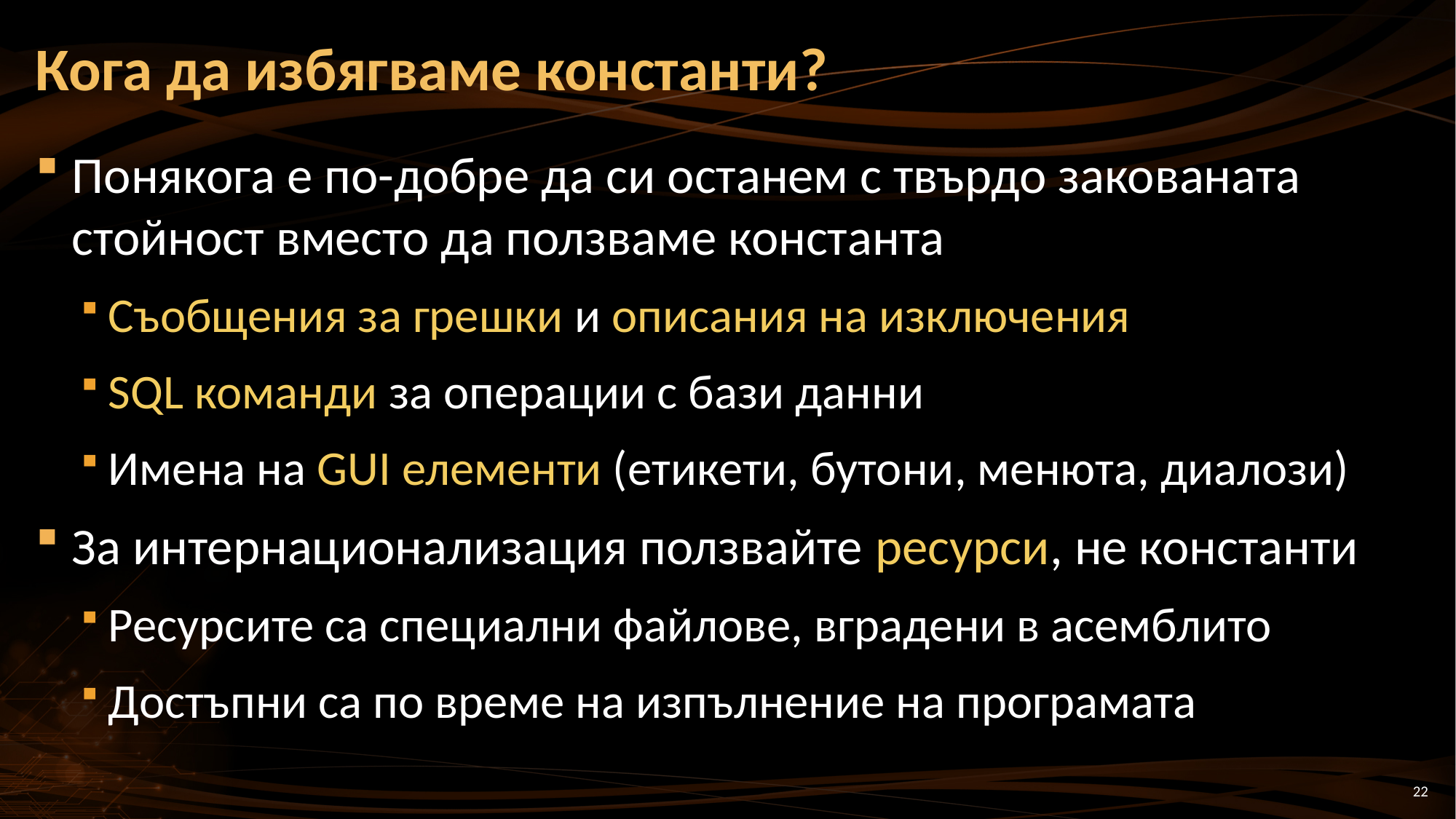

# Кога да избягваме константи?
Понякога е по-добре да си останем с твърдо закованата стойност вместо да ползваме константа
Съобщения за грешки и описания на изключения
SQL команди за операции с бази данни
Имена на GUI елементи (етикети, бутони, менюта, диалози)
За интернационализация ползвайте ресурси, не константи
Ресурсите са специални файлове, вградени в асемблито
Достъпни са по време на изпълнение на програмата
22